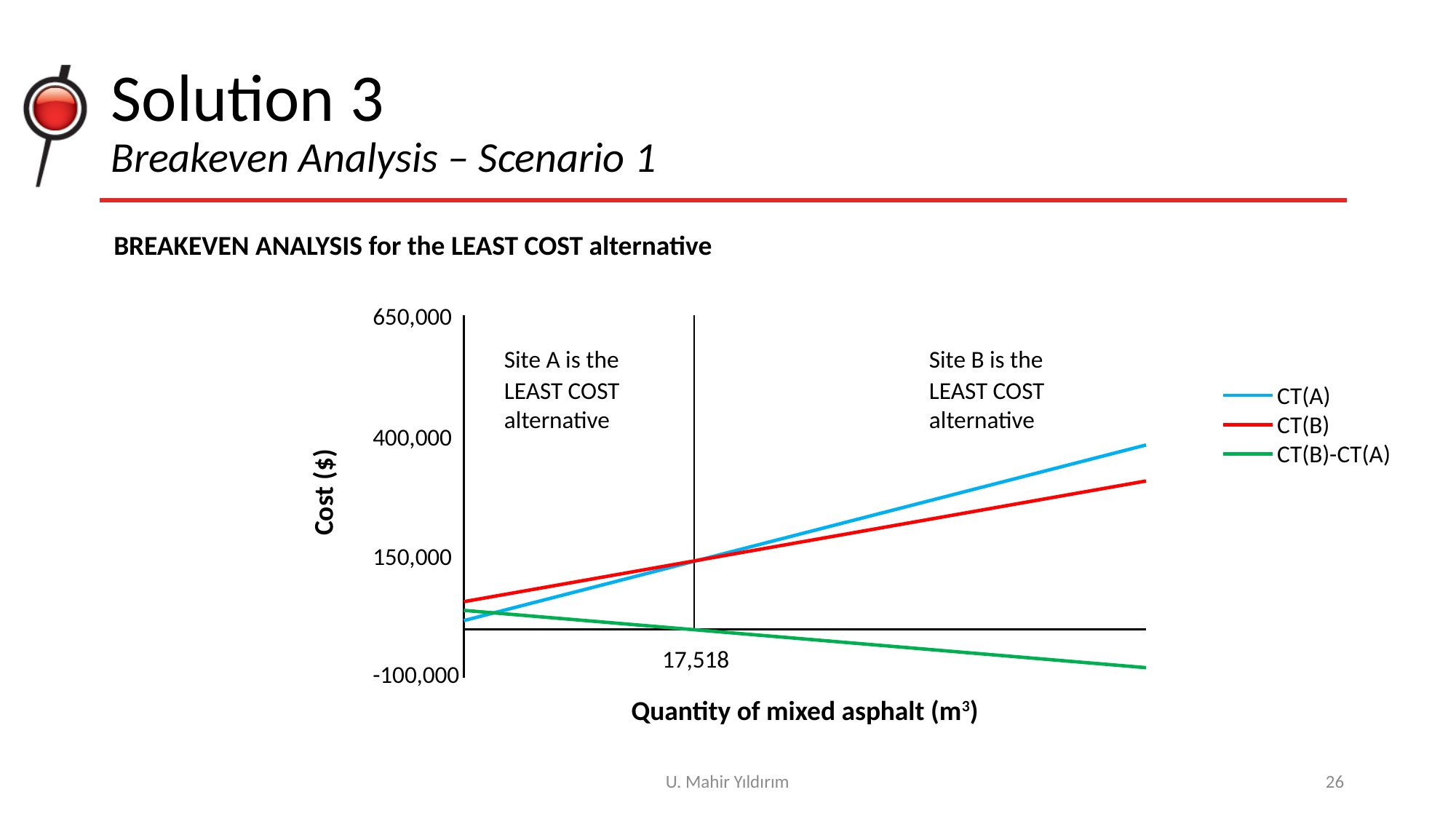

# Solution 3 Breakeven Analysis – Scenario 1
BREAKEVEN ANALYSIS for the LEAST COST alternative
650,000
Site A is the
Site B is the
LEAST COST alternative
LEAST COST alternative
CT(A)
CT(B)
CT(B)-CT(A)
400,000
?

?

Cost ($)
150,000
17,518
-100,000
Quantity of mixed asphalt (m3)
U. Mahir Yıldırım
26